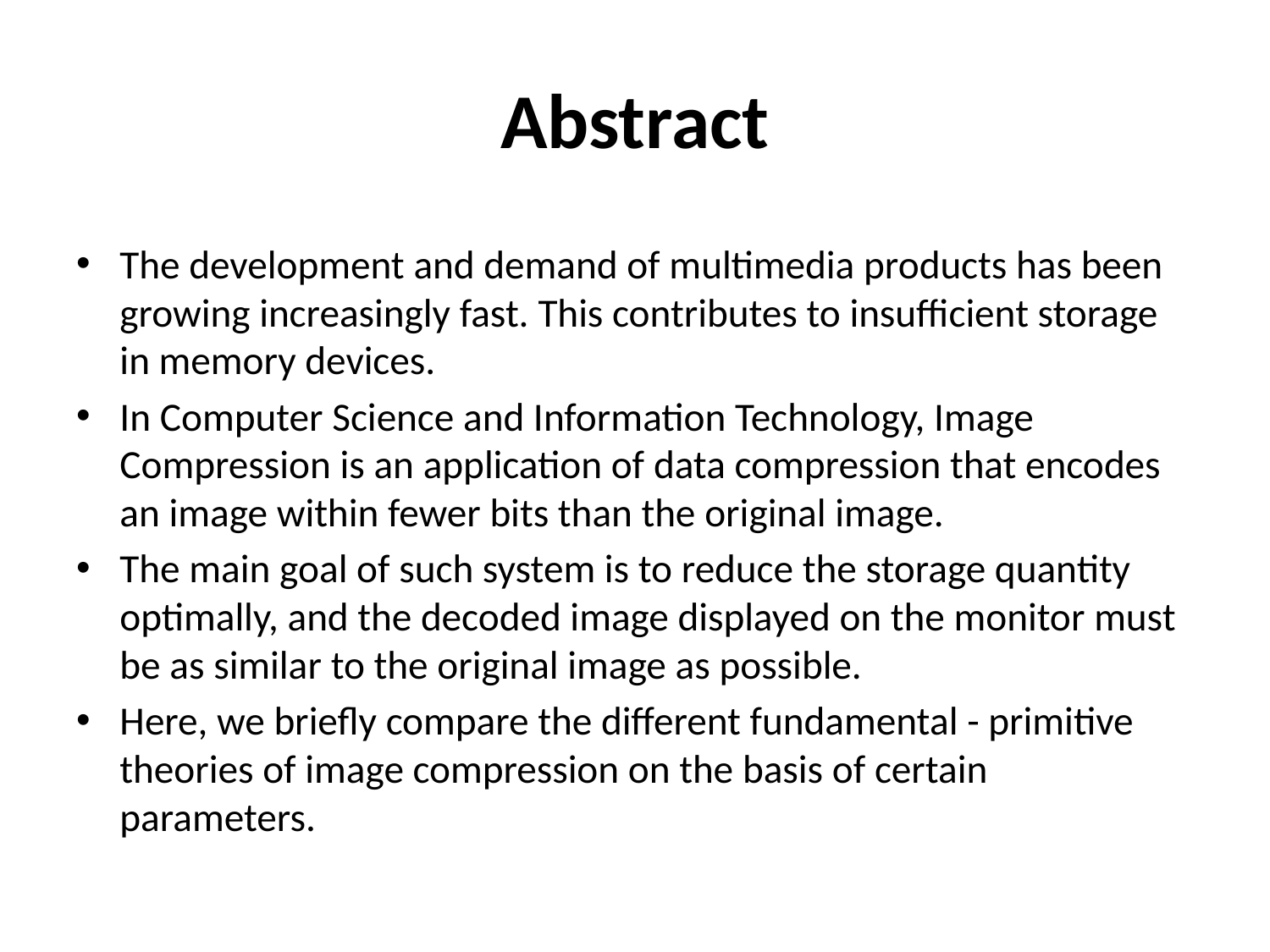

# Abstract

The development and demand of multimedia products has been  growing increasingly fast. This contributes to insufficient storage in memory devices.
In Computer Science and Information Technology, Image Compression is an application of data compression that encodes an image within fewer bits than the original image.
The main goal of such system is to reduce the storage quantity optimally, and the decoded image displayed on the monitor must be as similar to the original image as possible.
Here, we briefly compare the different fundamental - primitive theories of image compression on the basis of certain parameters.